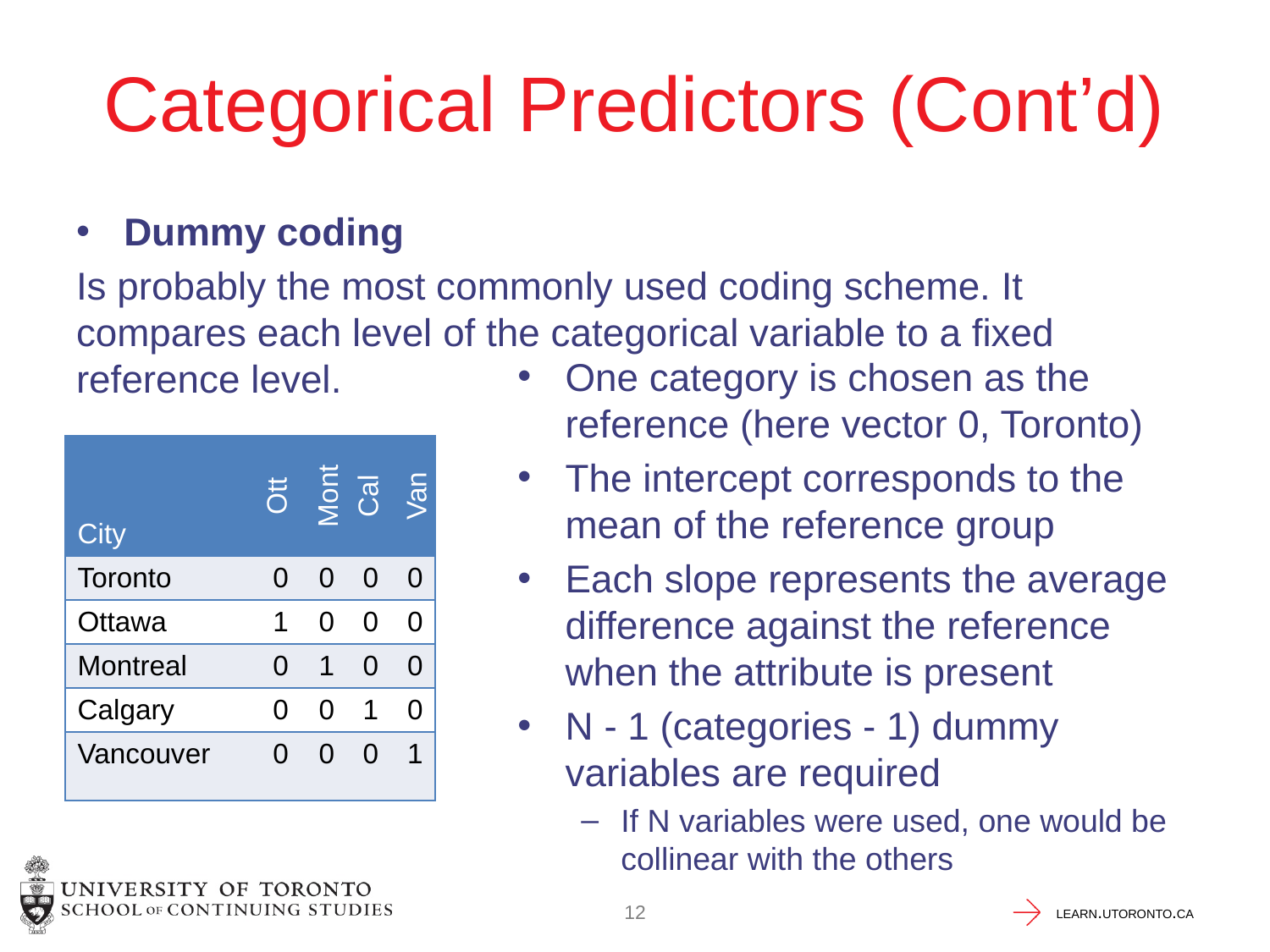

# Categorical Predictors (Cont’d)
Dummy coding
Is probably the most commonly used coding scheme. It compares each level of the categorical variable to a fixed reference level.
One category is chosen as the reference (here vector 0, Toronto)
The intercept corresponds to the mean of the reference group
Each slope represents the average difference against the reference when the attribute is present
N - 1 (categories - 1) dummy variables are required
If N variables were used, one would be collinear with the others
| City | Ott | Mont | Cal | Van |
| --- | --- | --- | --- | --- |
| Toronto | 0 | 0 | 0 | 0 |
| Ottawa | 1 | 0 | 0 | 0 |
| Montreal | 0 | 1 | 0 | 0 |
| Calgary | 0 | 0 | 1 | 0 |
| Vancouver | 0 | 0 | 0 | 1 |